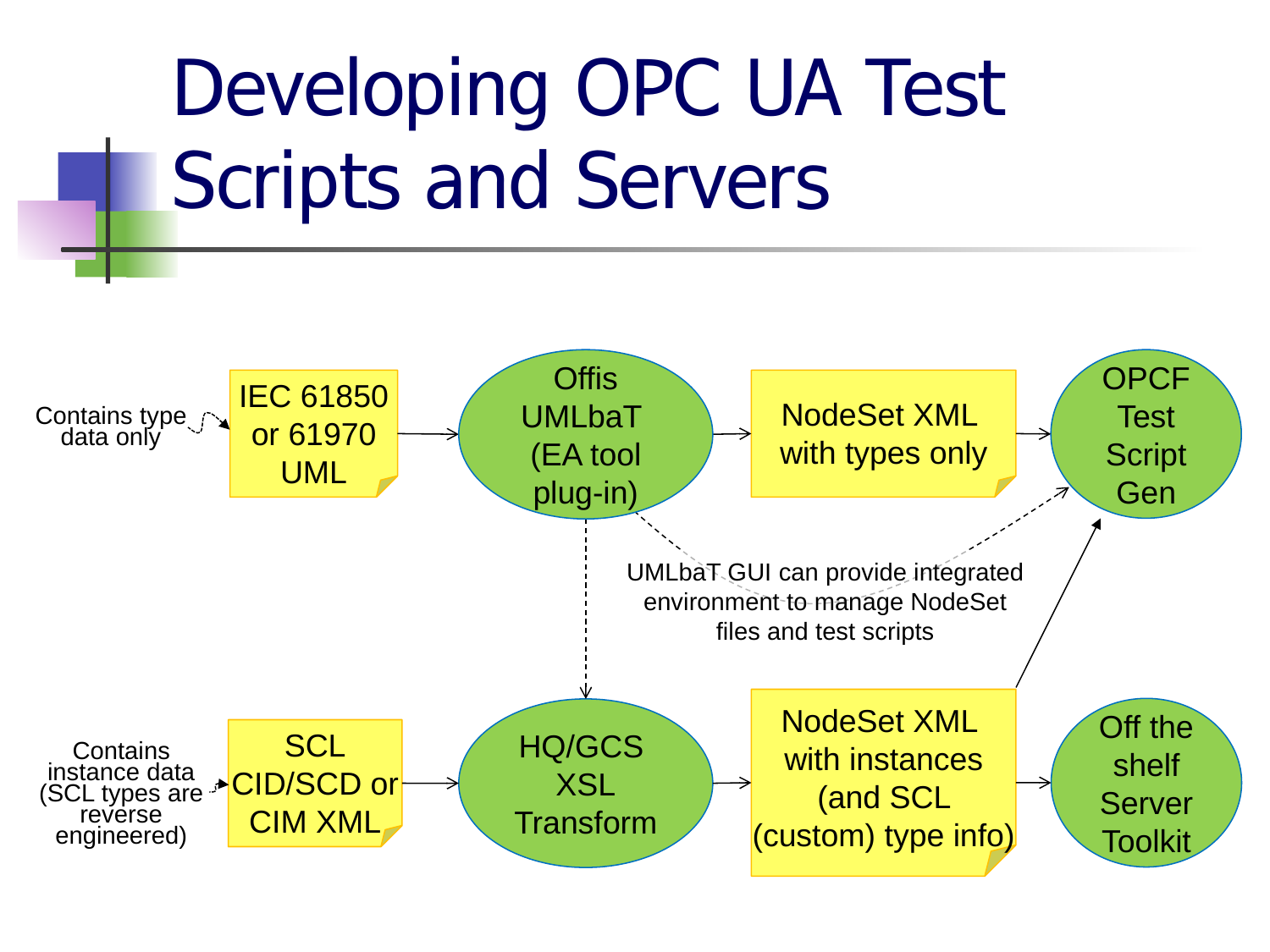

# Developing OPC UA Test Scripts and Servers
Offis UMLbaT  (EA tool plug-in)
OPCF Test Script
Gen
IEC 61850 or 61970 UML
NodeSet XML  with types only
Contains type data only

UMLbaT GUI can provide integrated environment to manage NodeSet files and test scripts
NodeSet XML  with instances (and SCL (custom) type info)
Off the shelf
Server Toolkit
HQ/GCS  XSL
Transform
SCL
CID/SCD or CIM XML
Contains instance data (SCL types are reverse engineered)